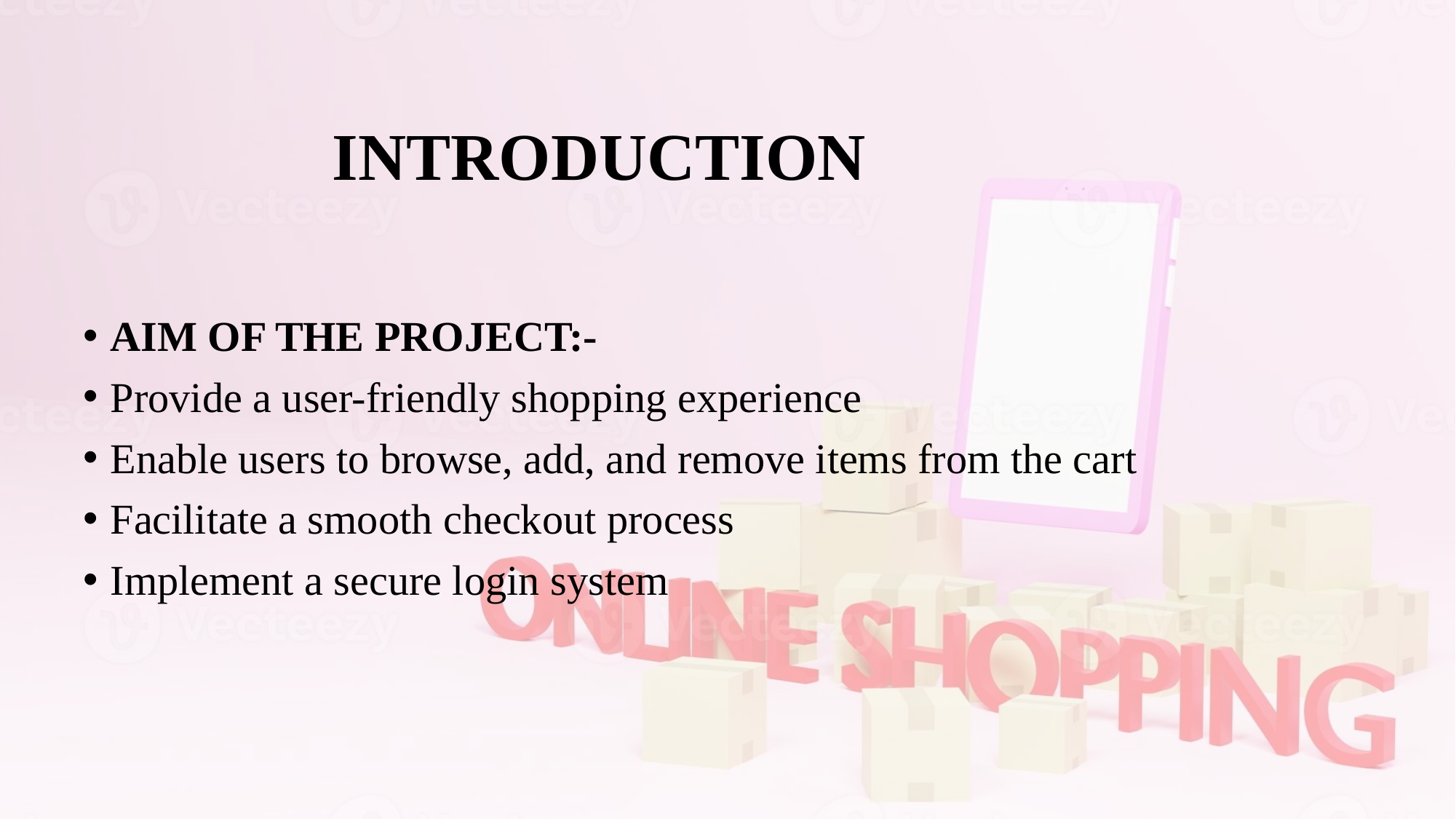

# INTRODUCTION
AIM OF THE PROJECT:-
Provide a user-friendly shopping experience
Enable users to browse, add, and remove items from the cart
Facilitate a smooth checkout process
Implement a secure login system